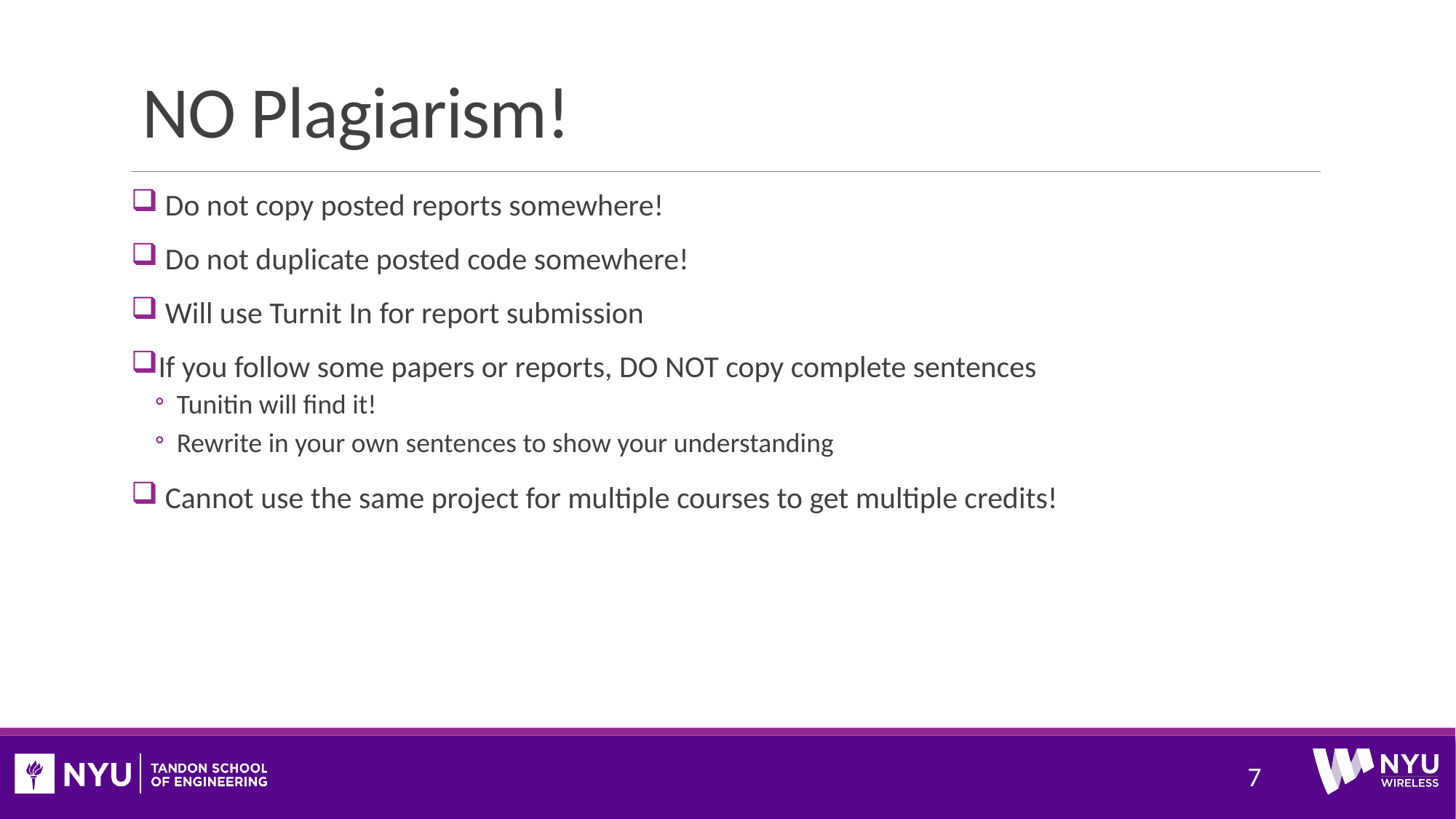

# NO Plagiarism!
 Do not copy posted reports somewhere!
 Do not duplicate posted code somewhere!
 Will use Turnit In for report submission
If you follow some papers or reports, DO NOT copy complete sentences
Tunitin will find it!
Rewrite in your own sentences to show your understanding
 Cannot use the same project for multiple courses to get multiple credits!

7